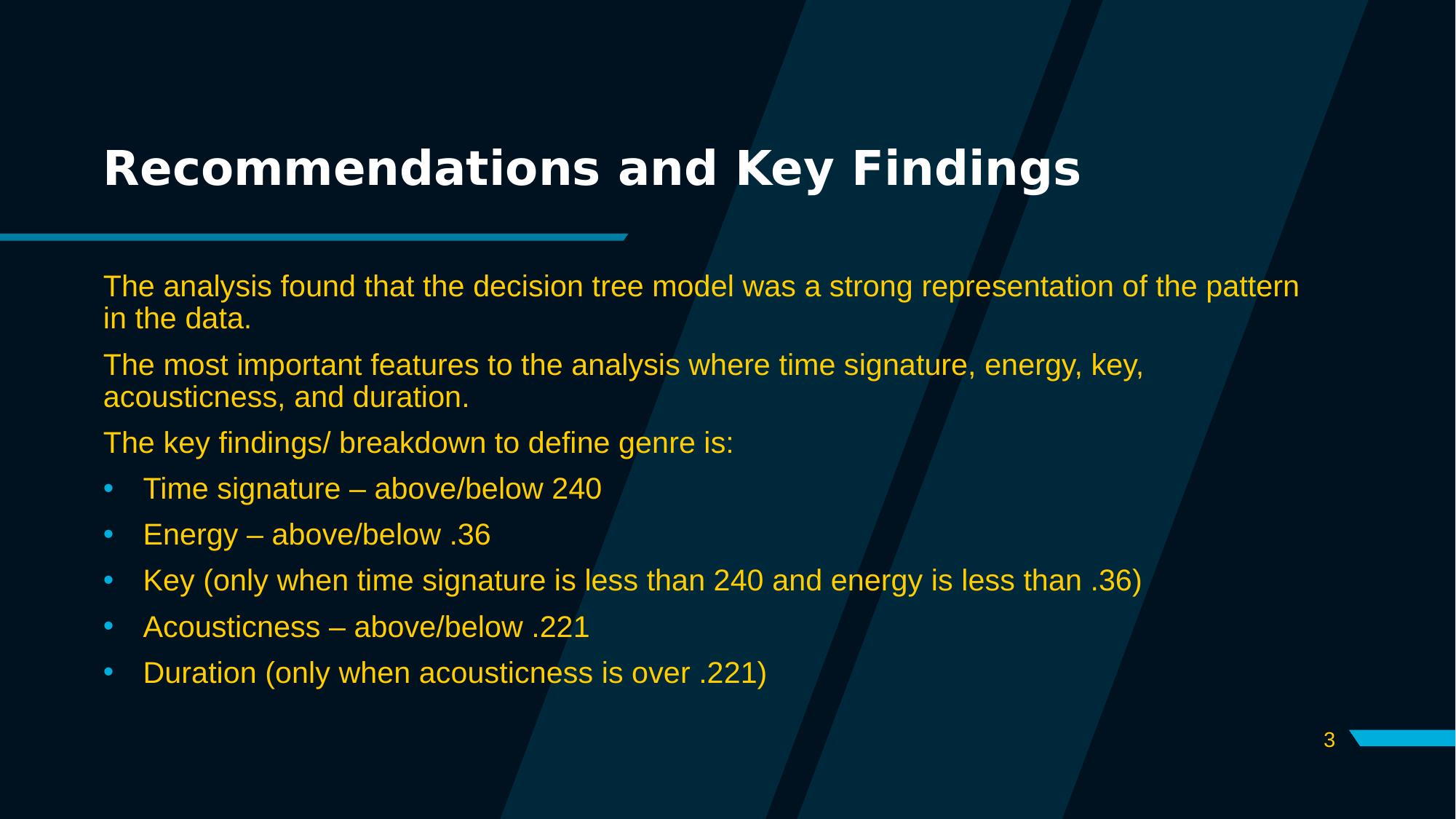

# Recommendations and Key Findings
The analysis found that the decision tree model was a strong representation of the pattern in the data.
The most important features to the analysis where time signature, energy, key, acousticness, and duration.
The key findings/ breakdown to define genre is:
Time signature – above/below 240
Energy – above/below .36
Key (only when time signature is less than 240 and energy is less than .36)
Acousticness – above/below .221
Duration (only when acousticness is over .221)

3